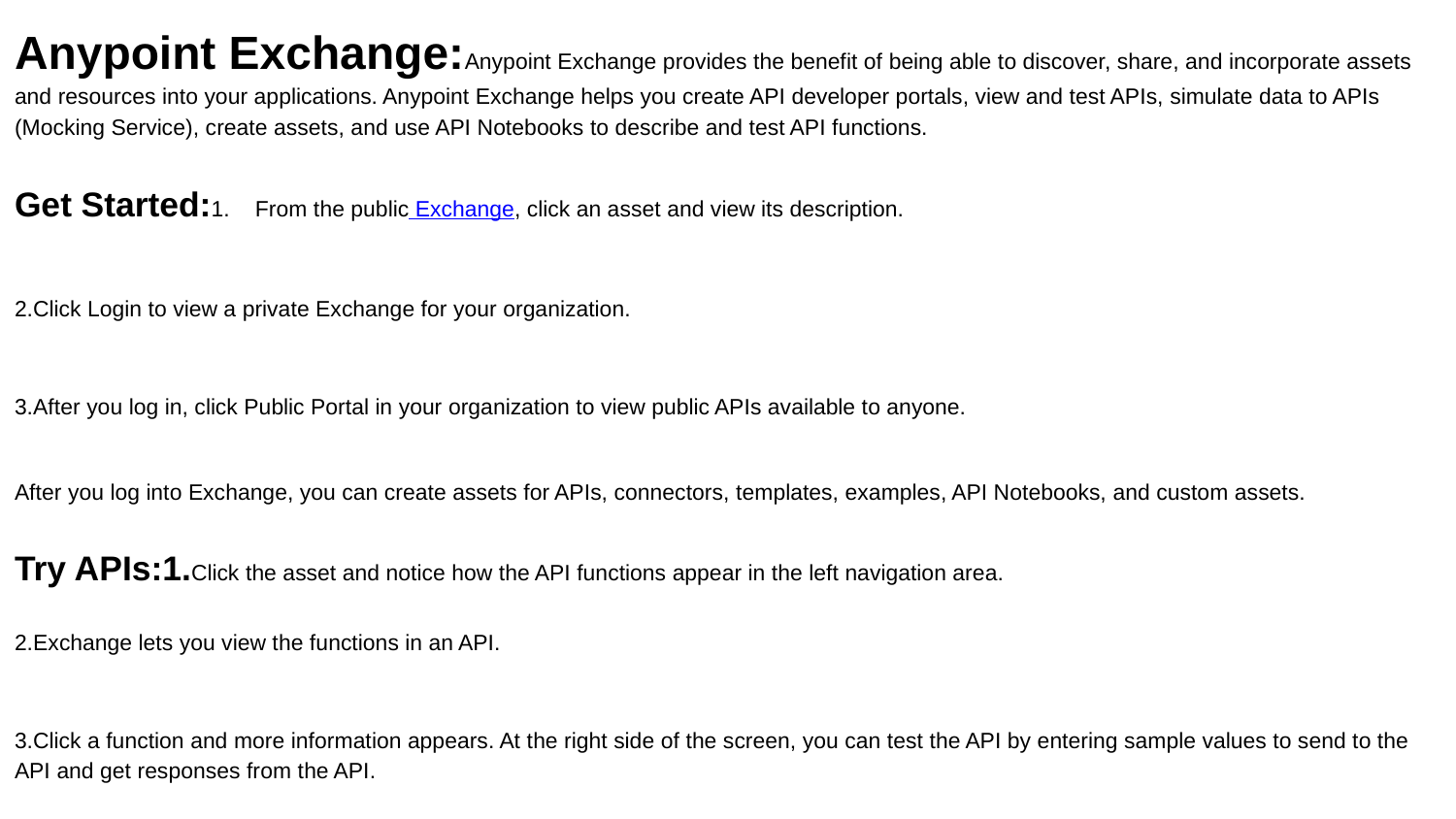

Anypoint Exchange:Anypoint Exchange provides the benefit of being able to discover, share, and incorporate assets and resources into your applications. Anypoint Exchange helps you create API developer portals, view and test APIs, simulate data to APIs (Mocking Service), create assets, and use API Notebooks to describe and test API functions.
Get Started:1.    From the public Exchange, click an asset and view its description.
2.Click Login to view a private Exchange for your organization.
3.After you log in, click Public Portal in your organization to view public APIs available to anyone.
After you log into Exchange, you can create assets for APIs, connectors, templates, examples, API Notebooks, and custom assets.
Try APIs:1.Click the asset and notice how the API functions appear in the left navigation area.
2.Exchange lets you view the functions in an API.
3.Click a function and more information appears. At the right side of the screen, you can test the API by entering sample values to send to the API and get responses from the API.